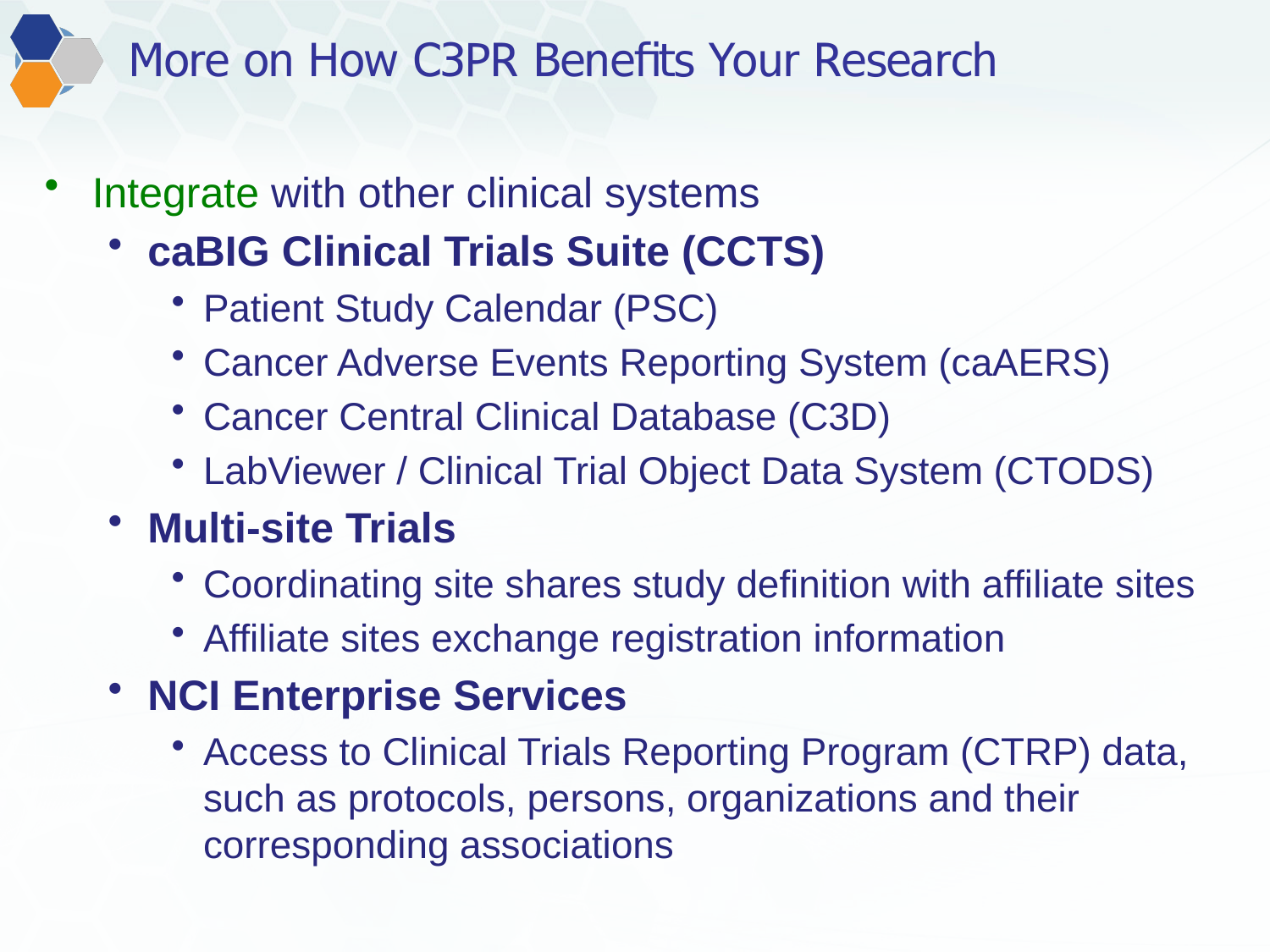

# More on How C3PR Benefits Your Research
Integrate with other clinical systems
caBIG Clinical Trials Suite (CCTS)
Patient Study Calendar (PSC)
Cancer Adverse Events Reporting System (caAERS)
Cancer Central Clinical Database (C3D)
LabViewer / Clinical Trial Object Data System (CTODS)
Multi-site Trials
Coordinating site shares study definition with affiliate sites
Affiliate sites exchange registration information
NCI Enterprise Services
Access to Clinical Trials Reporting Program (CTRP) data, such as protocols, persons, organizations and their corresponding associations